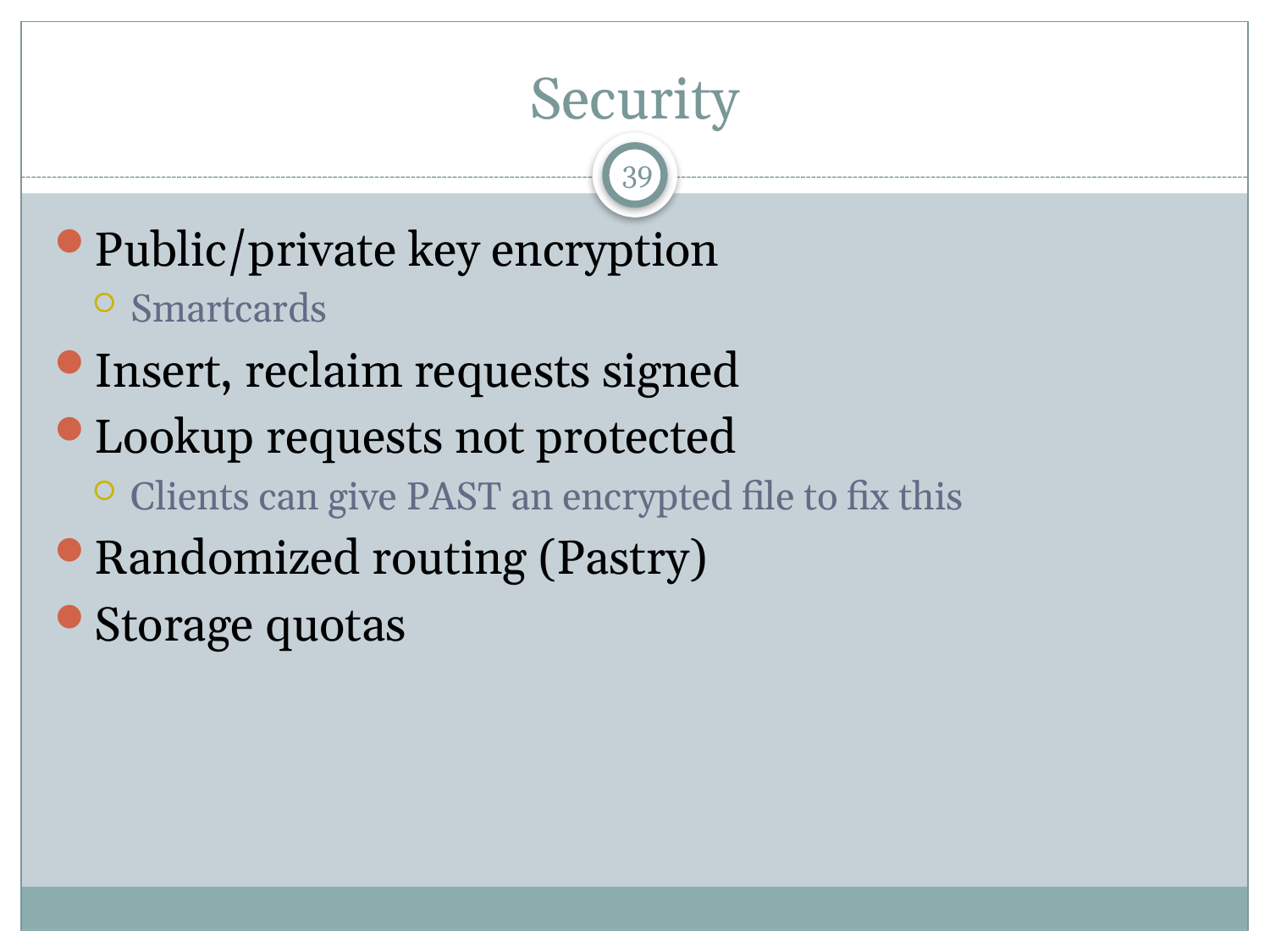

# Security
39
Public/private key encryption
Smartcards
Insert, reclaim requests signed
Lookup requests not protected
Clients can give PAST an encrypted file to fix this
Randomized routing (Pastry)
Storage quotas